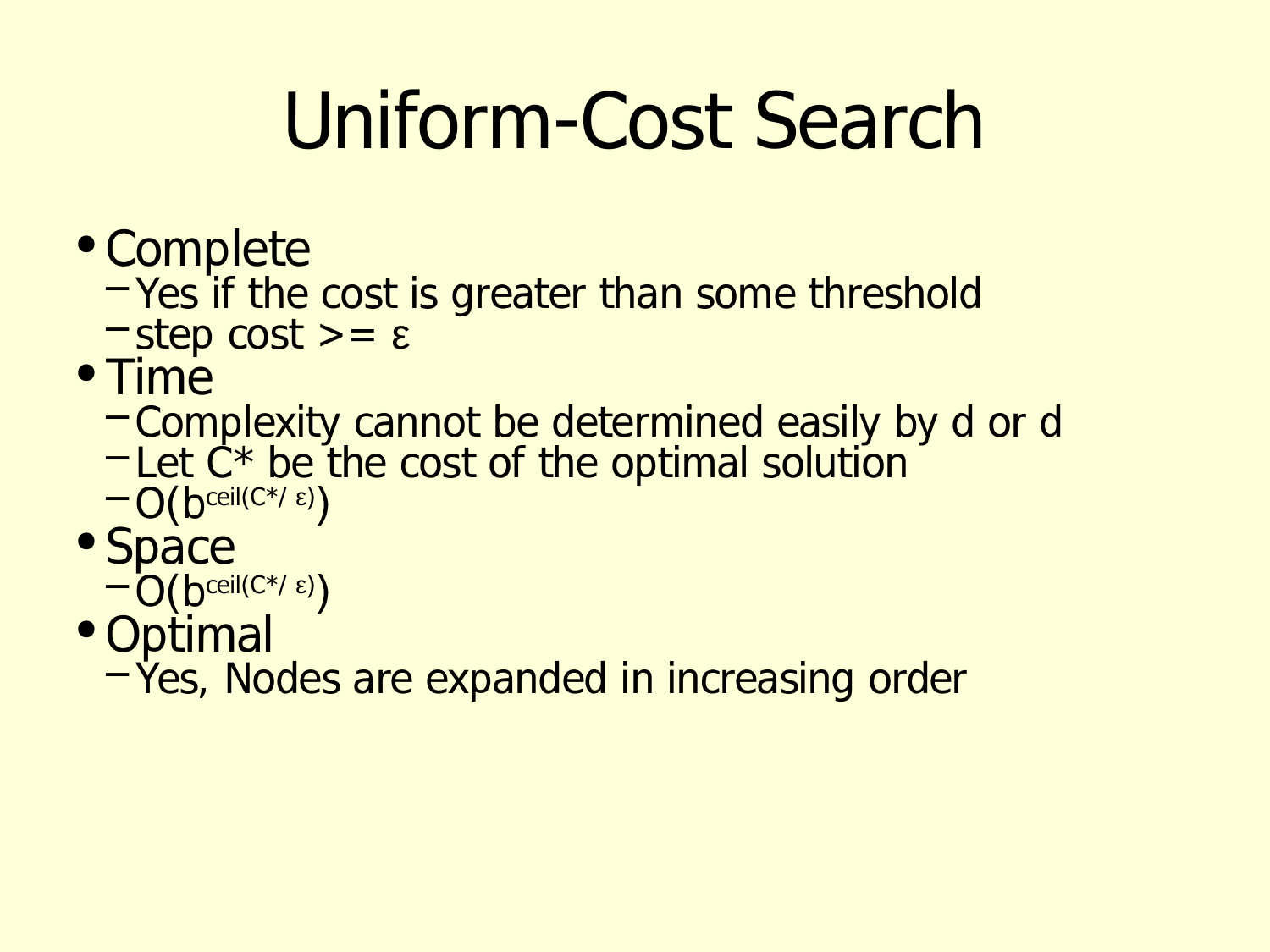

Uniform-Cost Search
Complete
Yes if the cost is greater than some threshold
step cost >= ε
Time
Complexity cannot be determined easily by d or d
Let C* be the cost of the optimal solution
O(bceil(C*/ ε))
Space
O(bceil(C*/ ε))
Optimal
Yes, Nodes are expanded in increasing order